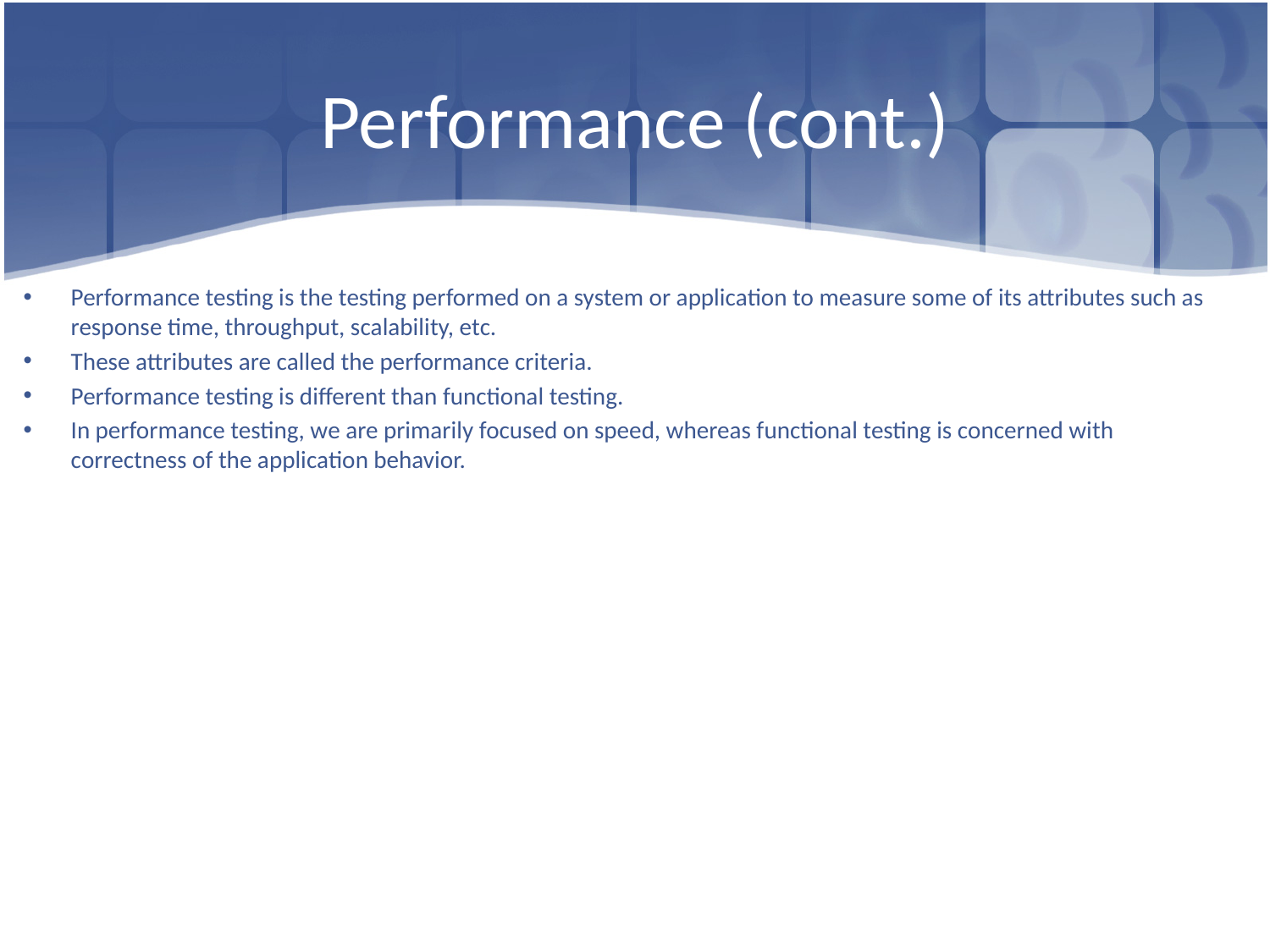

# Performance (cont.)
Performance testing is the testing performed on a system or application to measure some of its attributes such as response time, throughput, scalability, etc.
These attributes are called the performance criteria.
Performance testing is different than functional testing.
In performance testing, we are primarily focused on speed, whereas functional testing is concerned with correctness of the application behavior.